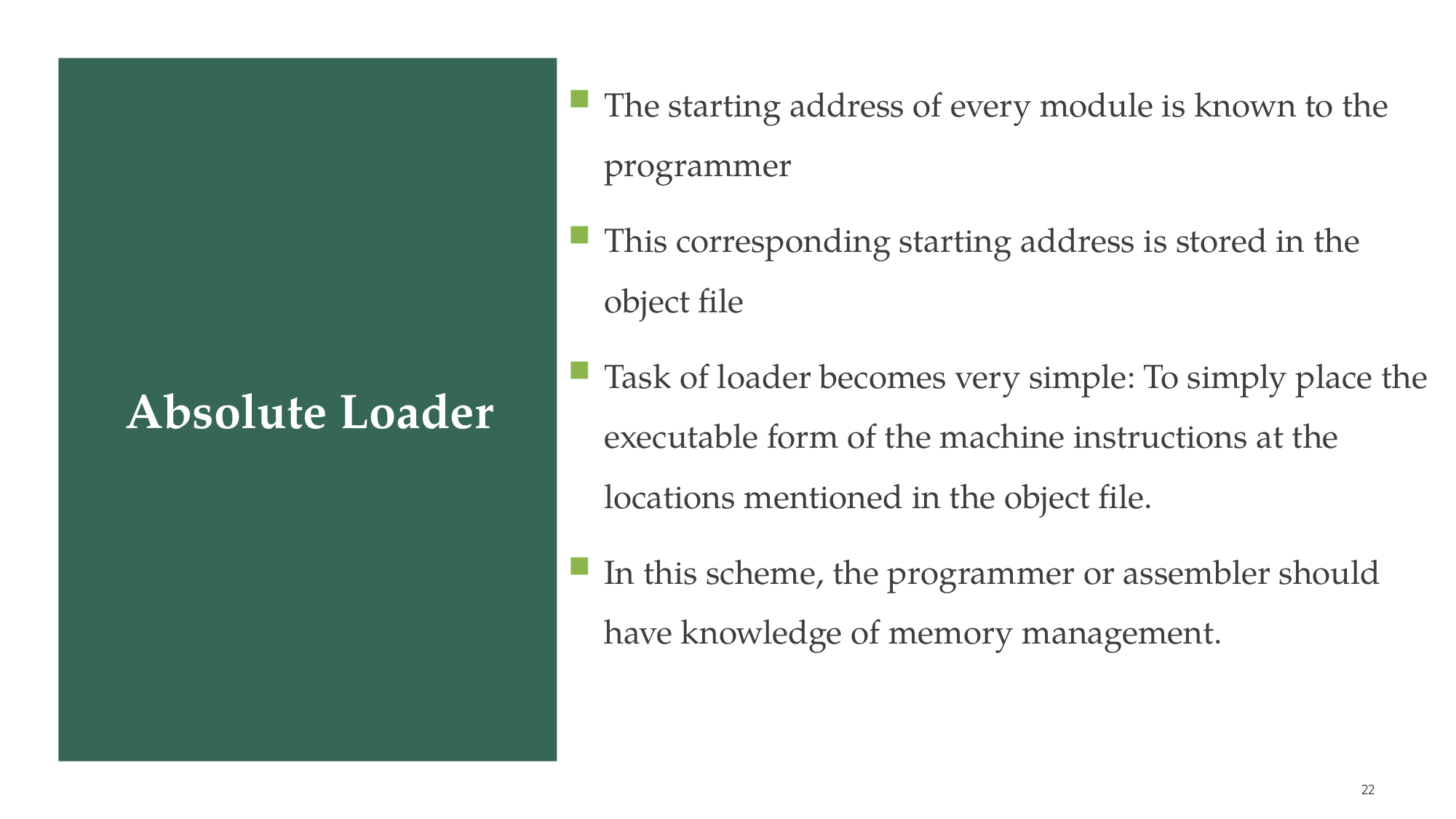

The starting address of every module is known to the programmer
This corresponding starting address is stored in the object file
Task of loader becomes very simple: To simply place the executable form of the machine instructions at the locations mentioned in the object file.
In this scheme, the programmer or assembler should have knowledge of memory management.
# Absolute Loader
22